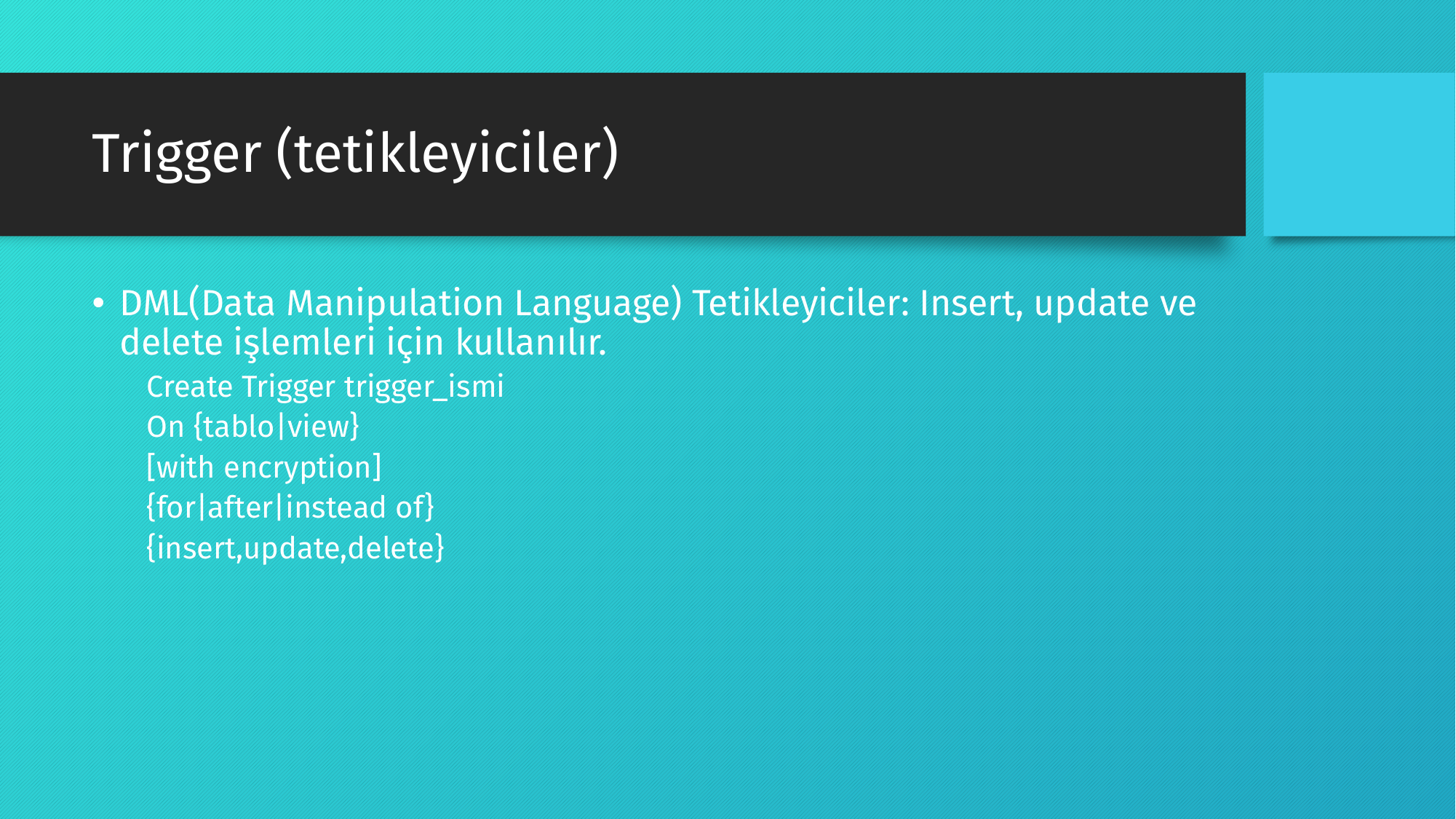

# Trigger (tetikleyiciler)
DML(Data Manipulation Language) Tetikleyiciler: Insert, update ve delete işlemleri için kullanılır.
Create Trigger trigger_ismi
On {tablo|view}
[with encryption]
{for|after|instead of}
{insert,update,delete}